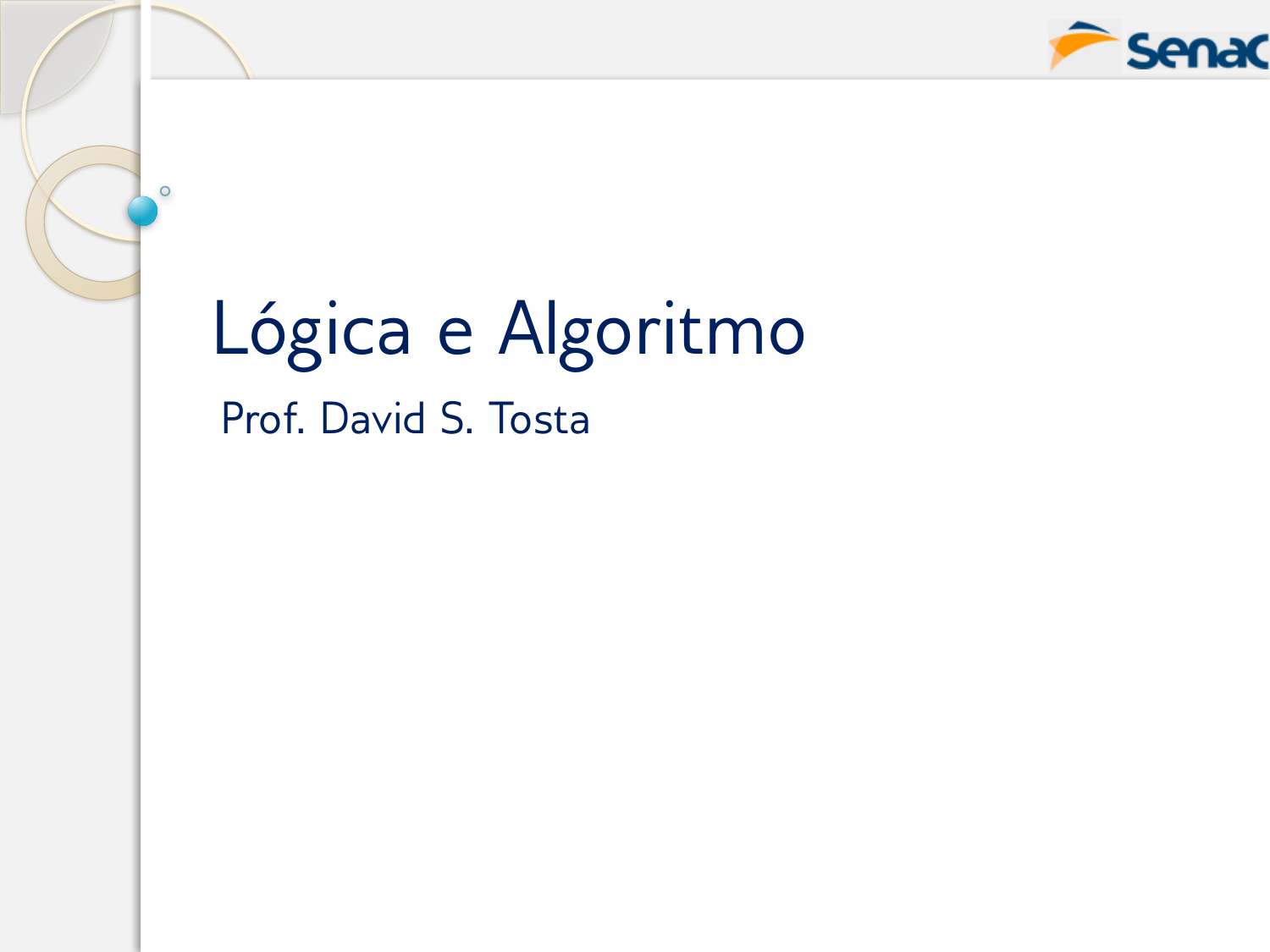

# Lógica e Algoritmo

Prof. David S. Tosta